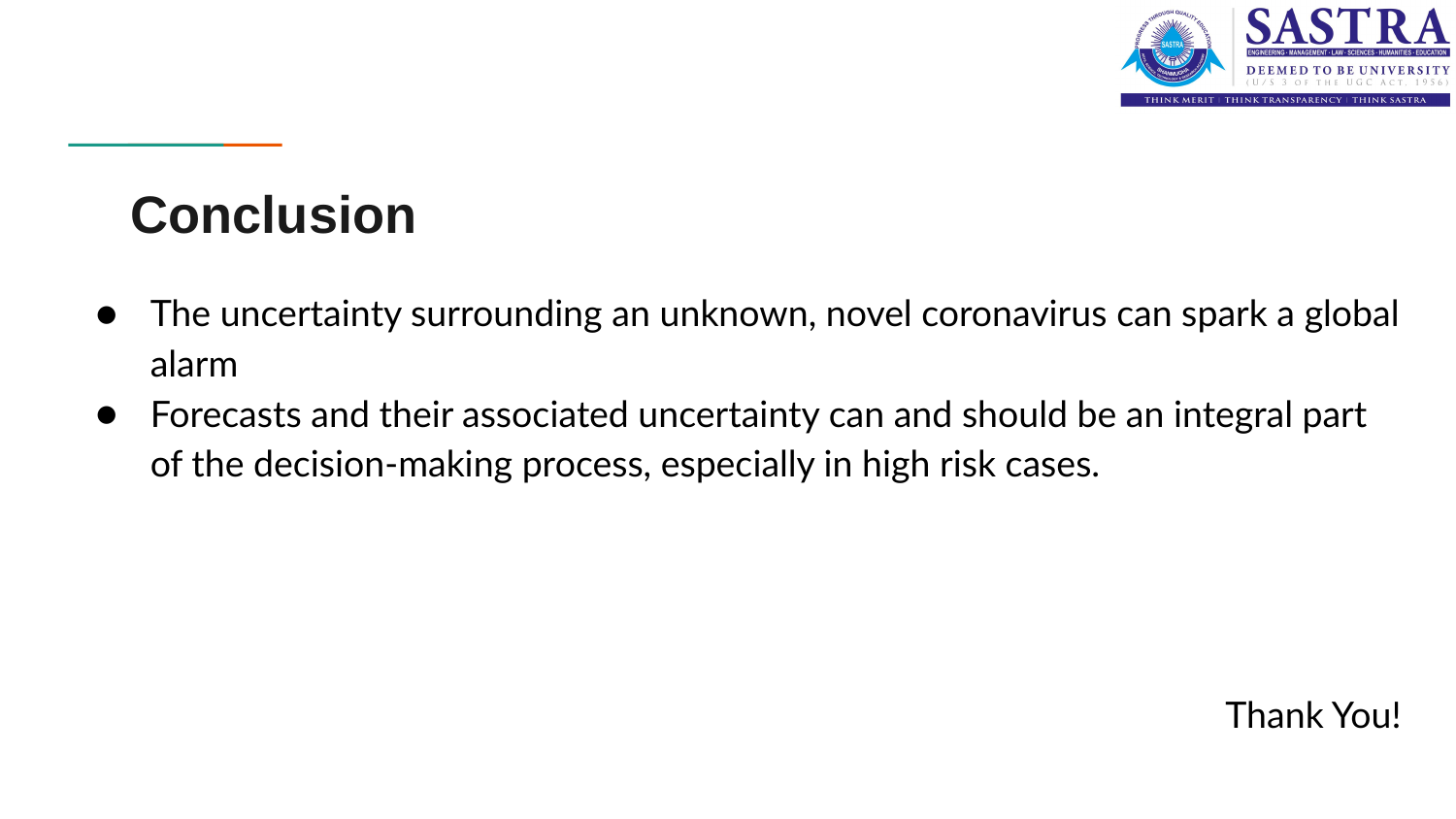

# Conclusion
The uncertainty surrounding an unknown, novel coronavirus can spark a global alarm
Forecasts and their associated uncertainty can and should be an integral part of the decision-making process, especially in high risk cases.

Thank You!